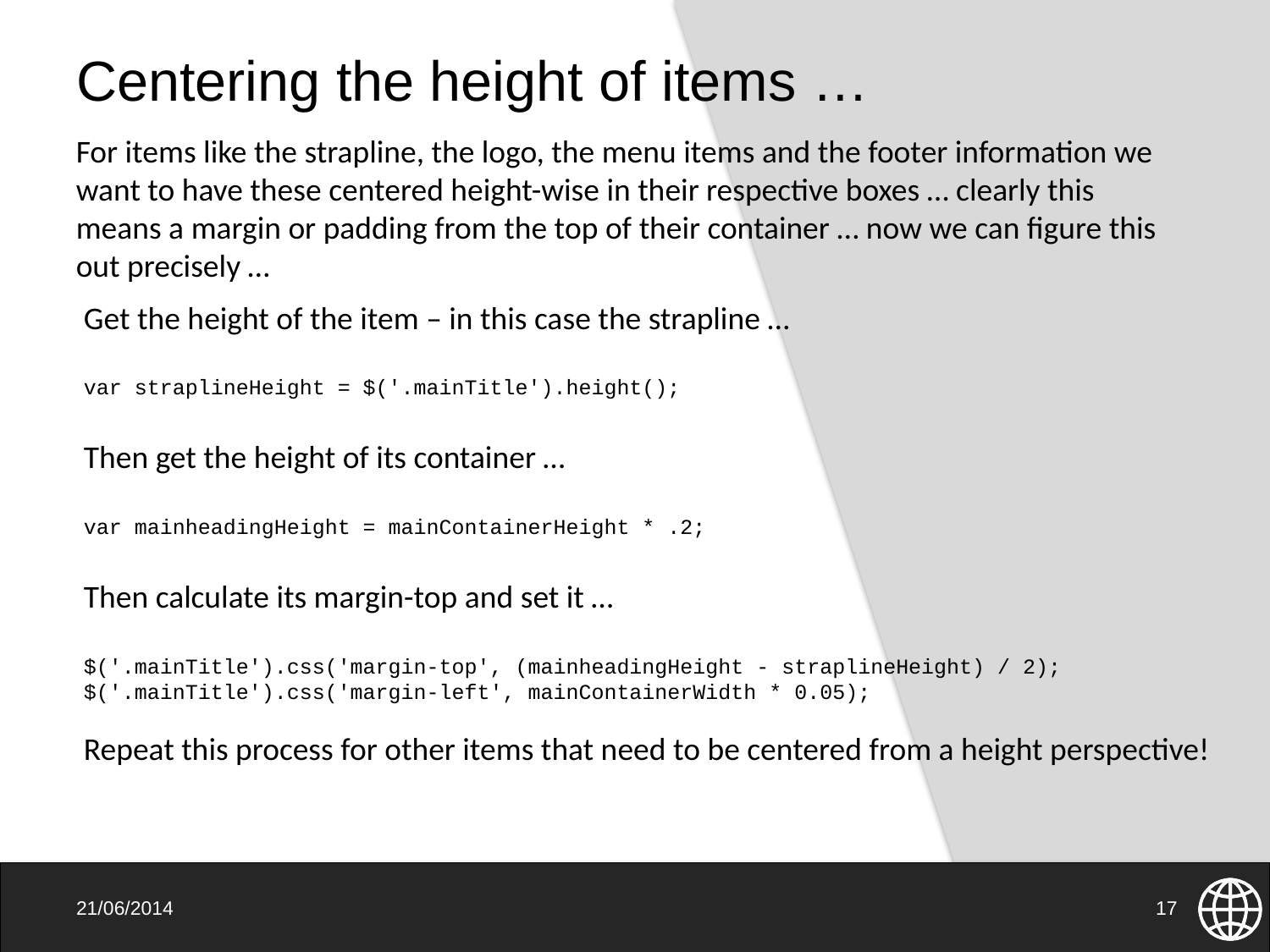

# Centering the height of items …
For items like the strapline, the logo, the menu items and the footer information we want to have these centered height-wise in their respective boxes … clearly this means a margin or padding from the top of their container … now we can figure this out precisely …
Get the height of the item – in this case the strapline …

var straplineHeight = $('.mainTitle').height();

Then get the height of its container …

var mainheadingHeight = mainContainerHeight * .2;

Then calculate its margin-top and set it …

$('.mainTitle').css('margin-top', (mainheadingHeight - straplineHeight) / 2);
$('.mainTitle').css('margin-left', mainContainerWidth * 0.05);

Repeat this process for other items that need to be centered from a height perspective!
21/06/2014
17